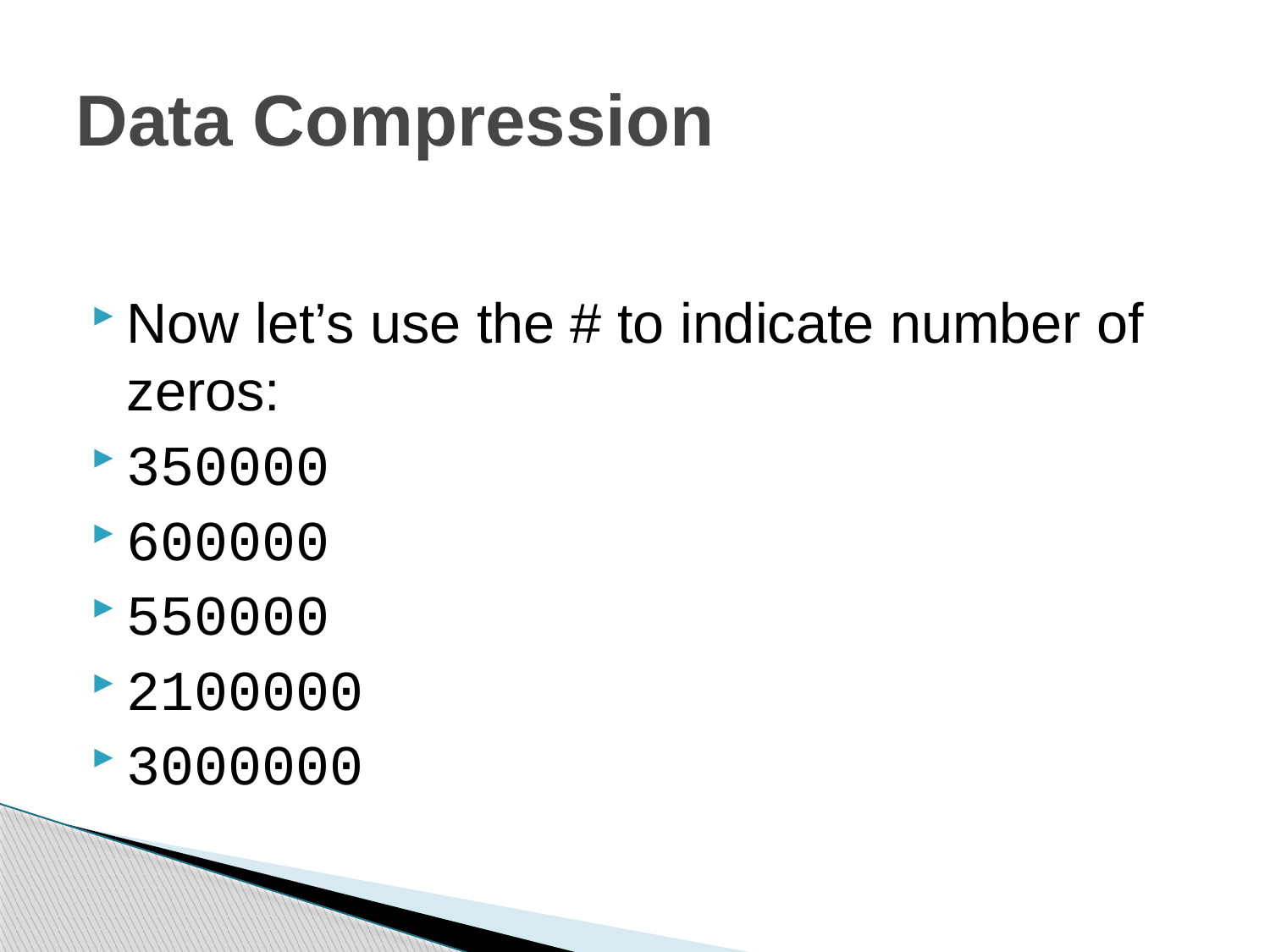

# Data Compression

Now let’s use the # to indicate number of zeros:
350000
600000
550000
2100000
3000000